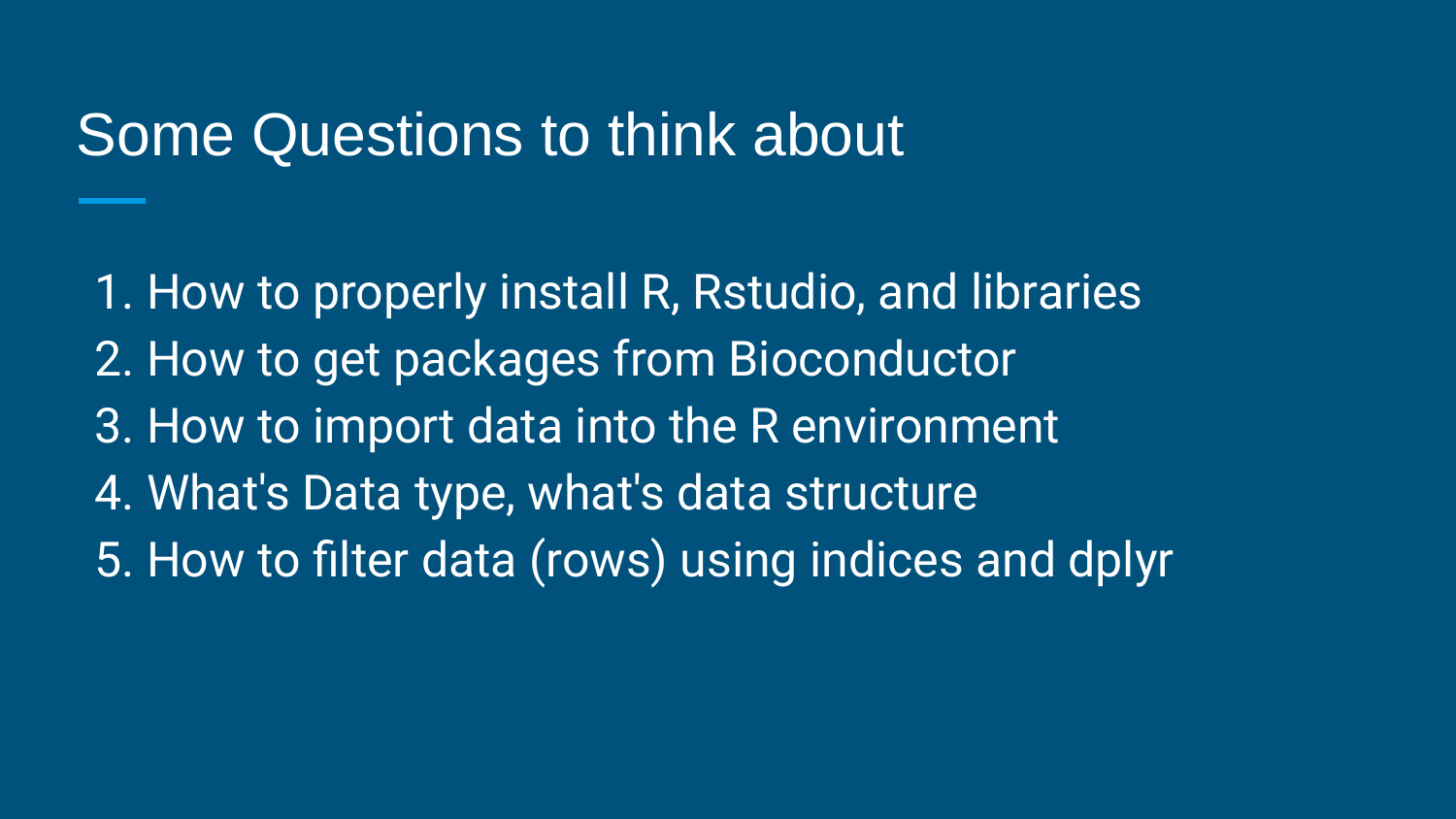

# Some Questions to think about
1. How to properly install R, Rstudio, and libraries
2. How to get packages from Bioconductor
3. How to import data into the R environment
4. What's Data type, what's data structure
5. How to filter data (rows) using indices and dplyr